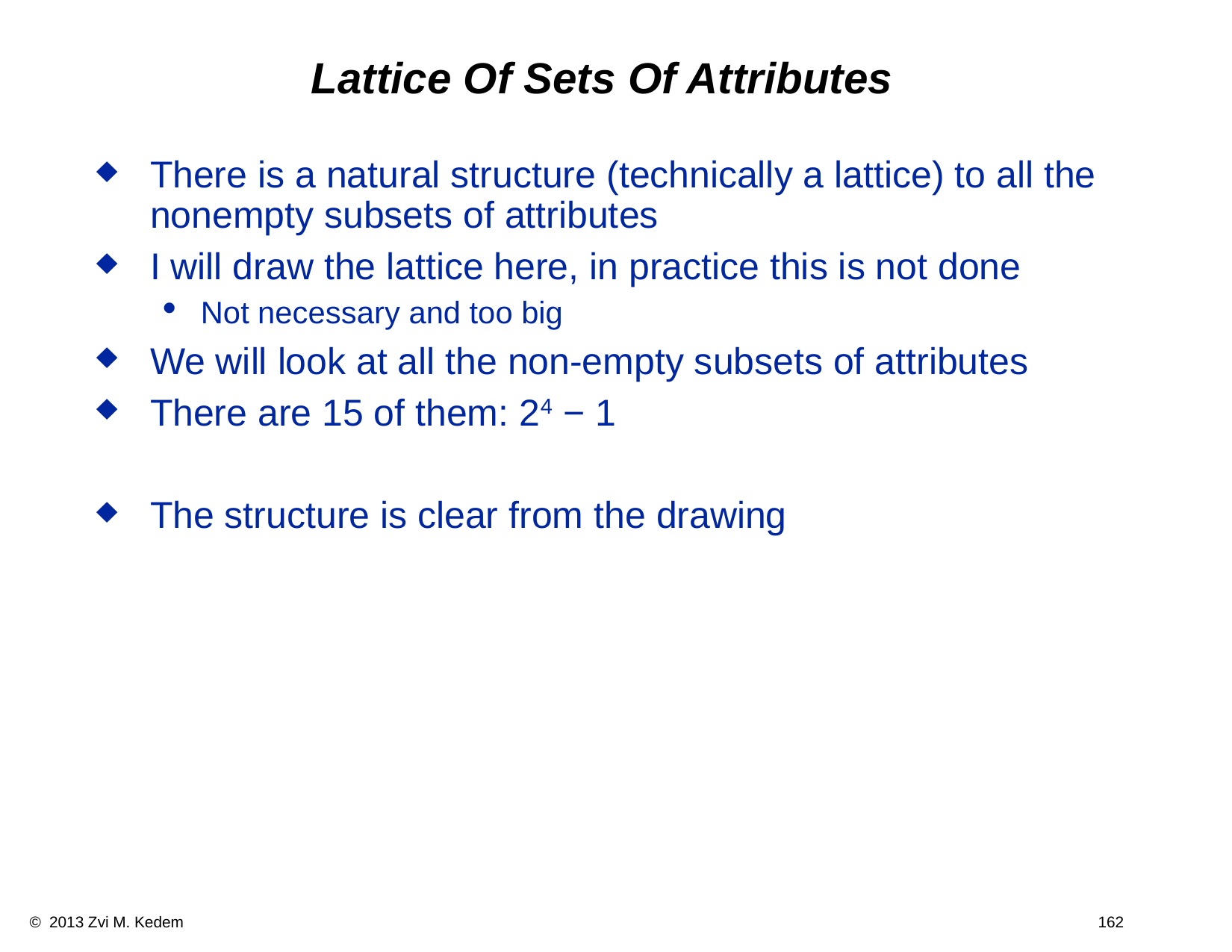

# Lattice Of Sets Of Attributes
There is a natural structure (technically a lattice) to all the nonempty subsets of attributes
I will draw the lattice here, in practice this is not done
Not necessary and too big
We will look at all the non-empty subsets of attributes
There are 15 of them: 24 − 1

The structure is clear from the drawing